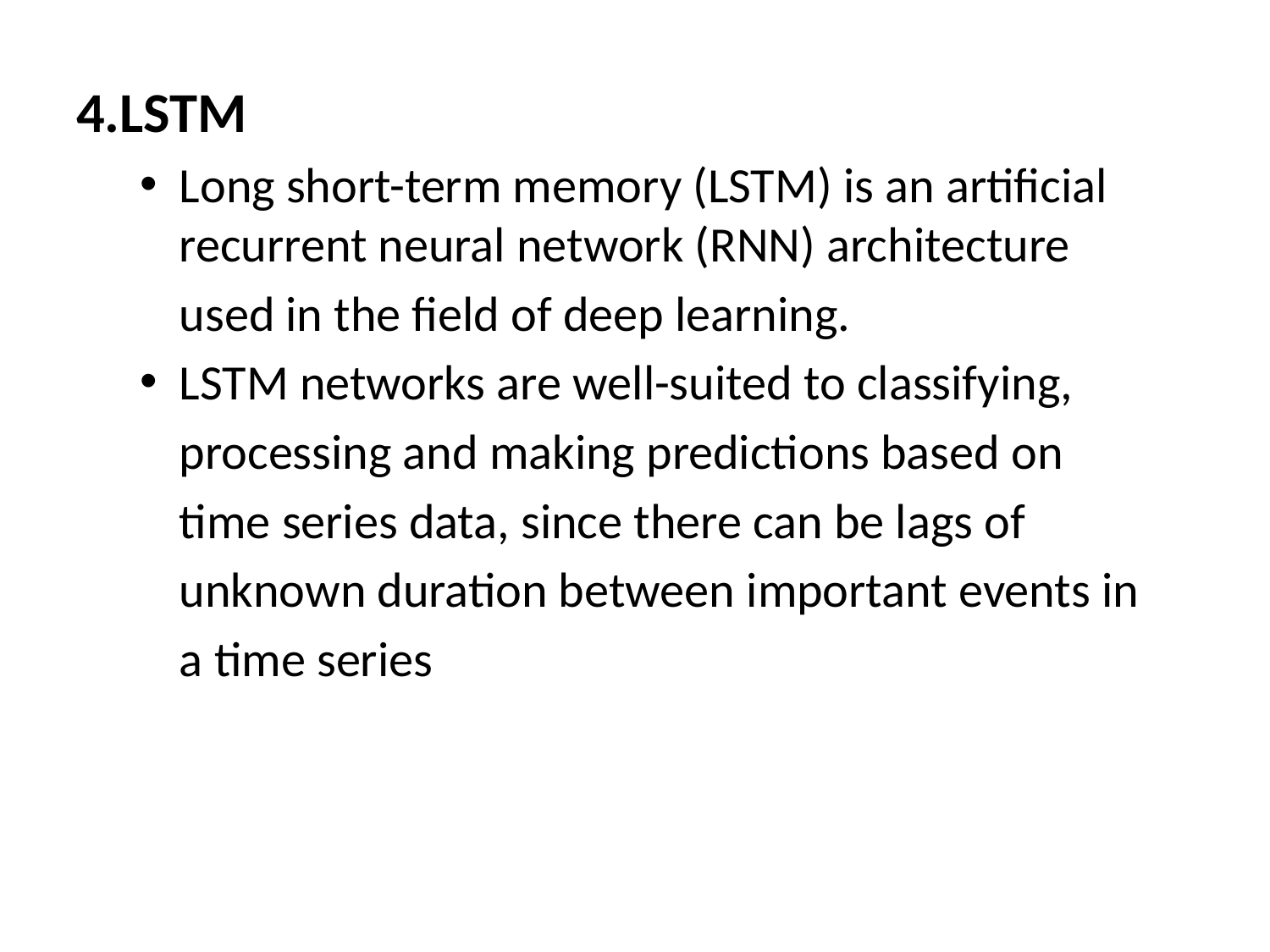

4.LSTM
Long short-term memory (LSTM) is an artificial recurrent neural network (RNN) architecture
	used in the field of deep learning.
LSTM networks are well-suited to classifying,
	processing and making predictions based on
	time series data, since there can be lags of
	unknown duration between important events in
	a time series